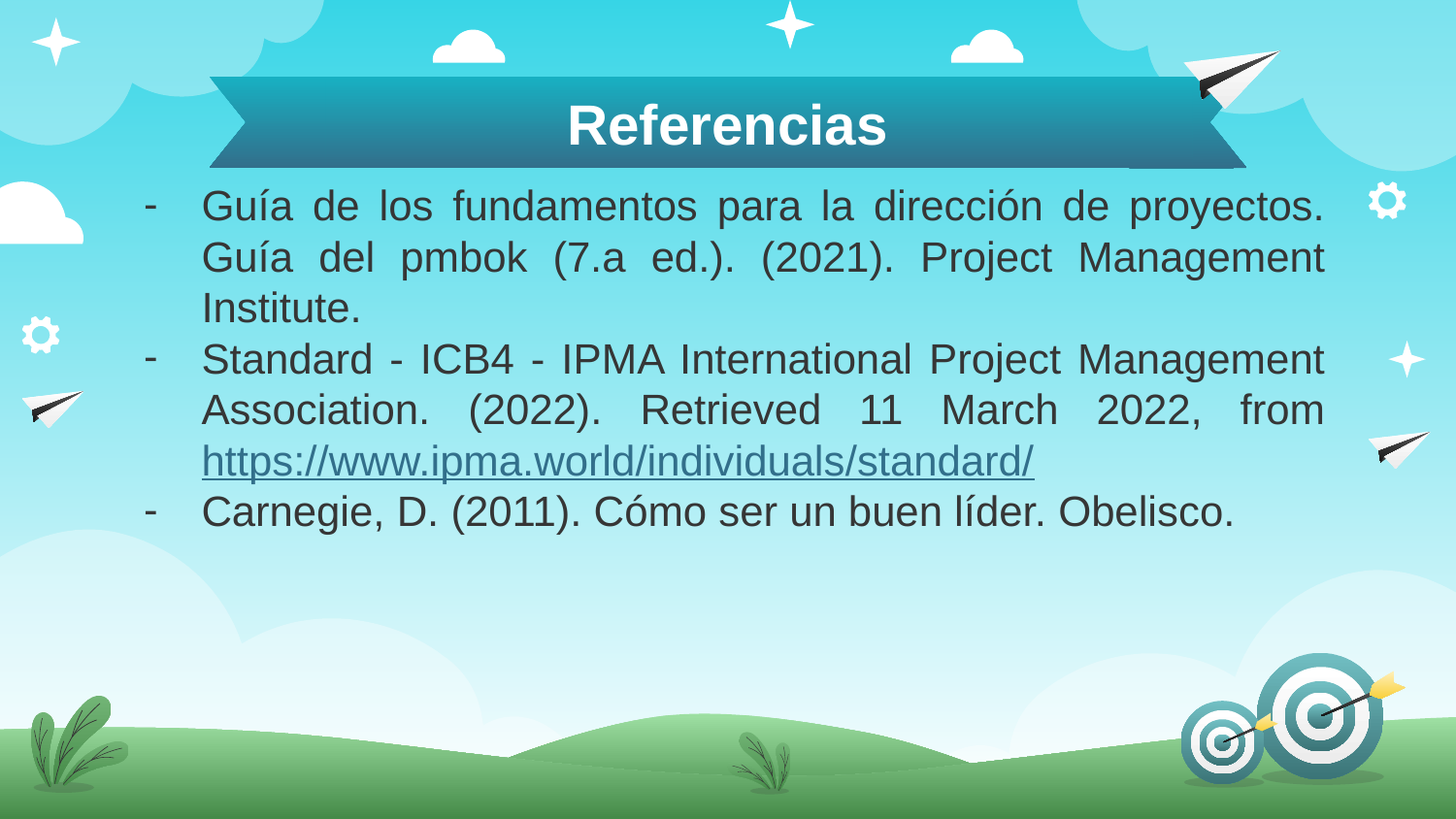

# Referencias
Guía de los fundamentos para la dirección de proyectos. Guía del pmbok (7.a ed.). (2021). Project Management Institute.
Standard - ICB4 - IPMA International Project Management Association. (2022). Retrieved 11 March 2022, from https://www.ipma.world/individuals/standard/
Carnegie, D. (2011). Cómo ser un buen líder. Obelisco.